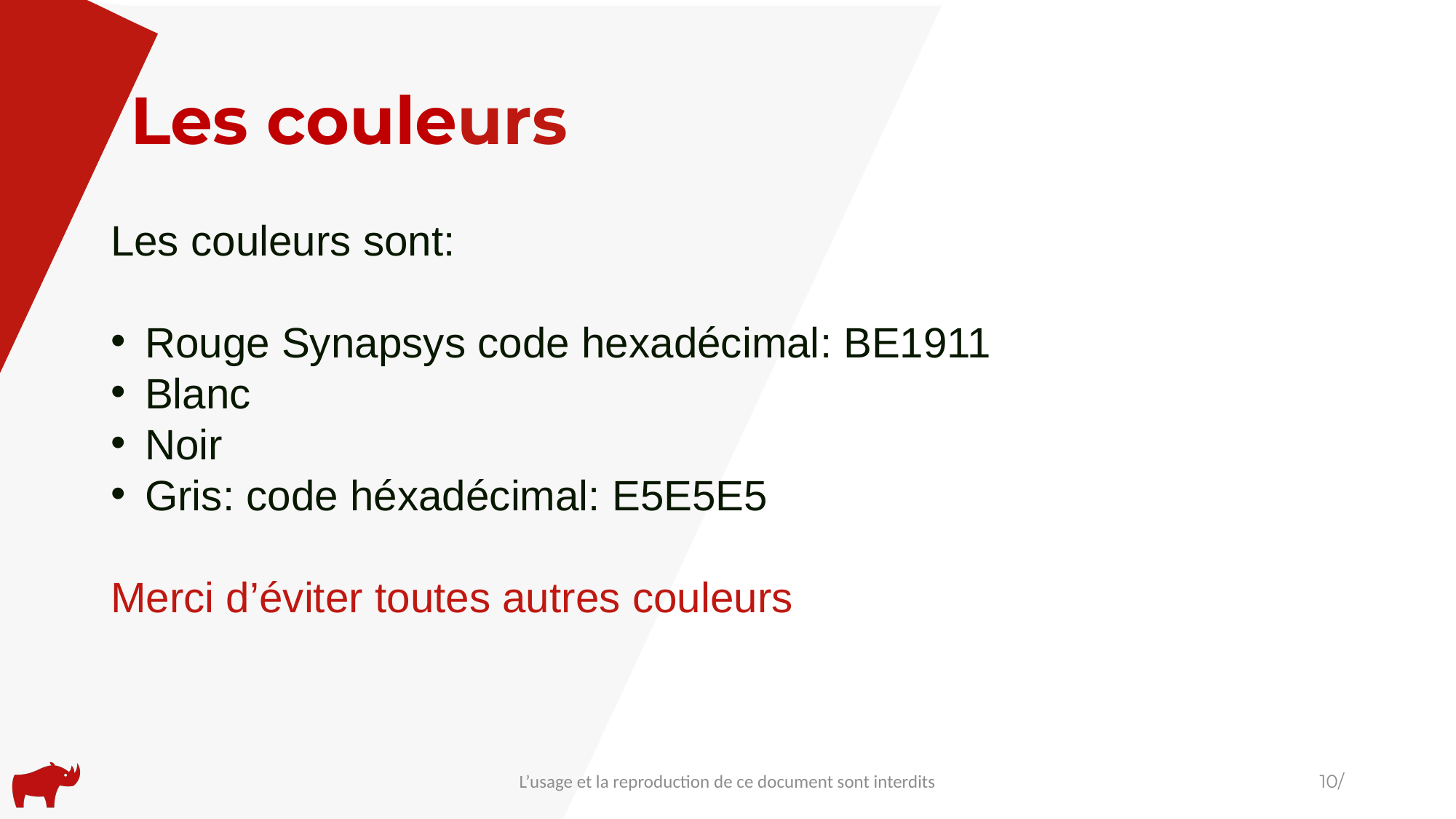

# Les couleurs
Les couleurs sont:

Rouge Synapsys code hexadécimal: BE1911
Blanc
Noir
Gris: code héxadécimal: E5E5E5

Merci d’éviter toutes autres couleurs

L’usage et la reproduction de ce document sont interdits
10/